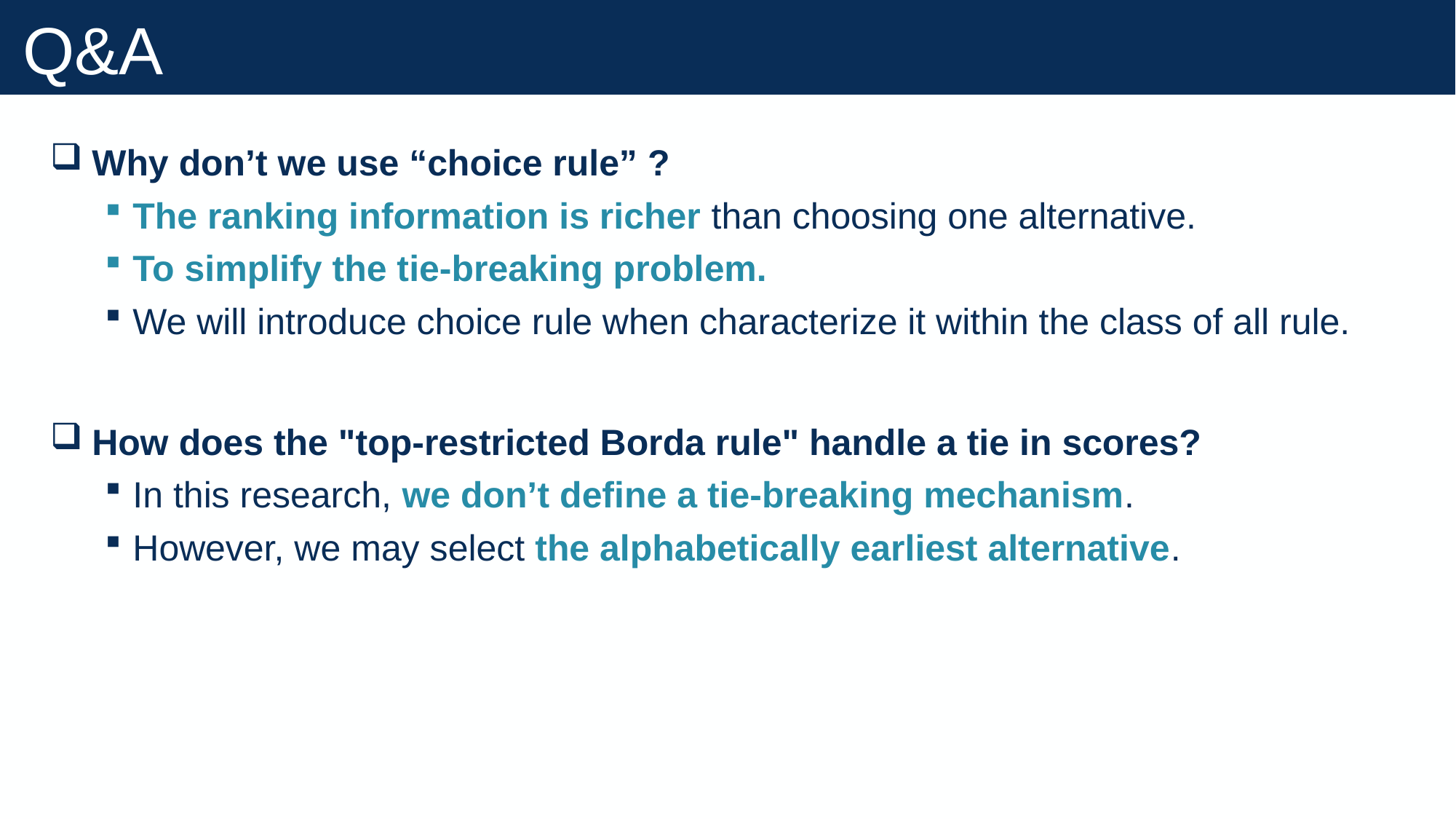

# Q&A
Why don’t we use “choice rule” ?
The ranking information is richer than choosing one alternative.
To simplify the tie-breaking problem.
We will introduce choice rule when characterize it within the class of all rule.

How does the "top-restricted Borda rule" handle a tie in scores?
In this research, we don’t define a tie-breaking mechanism.
However, we may select the alphabetically earliest alternative.